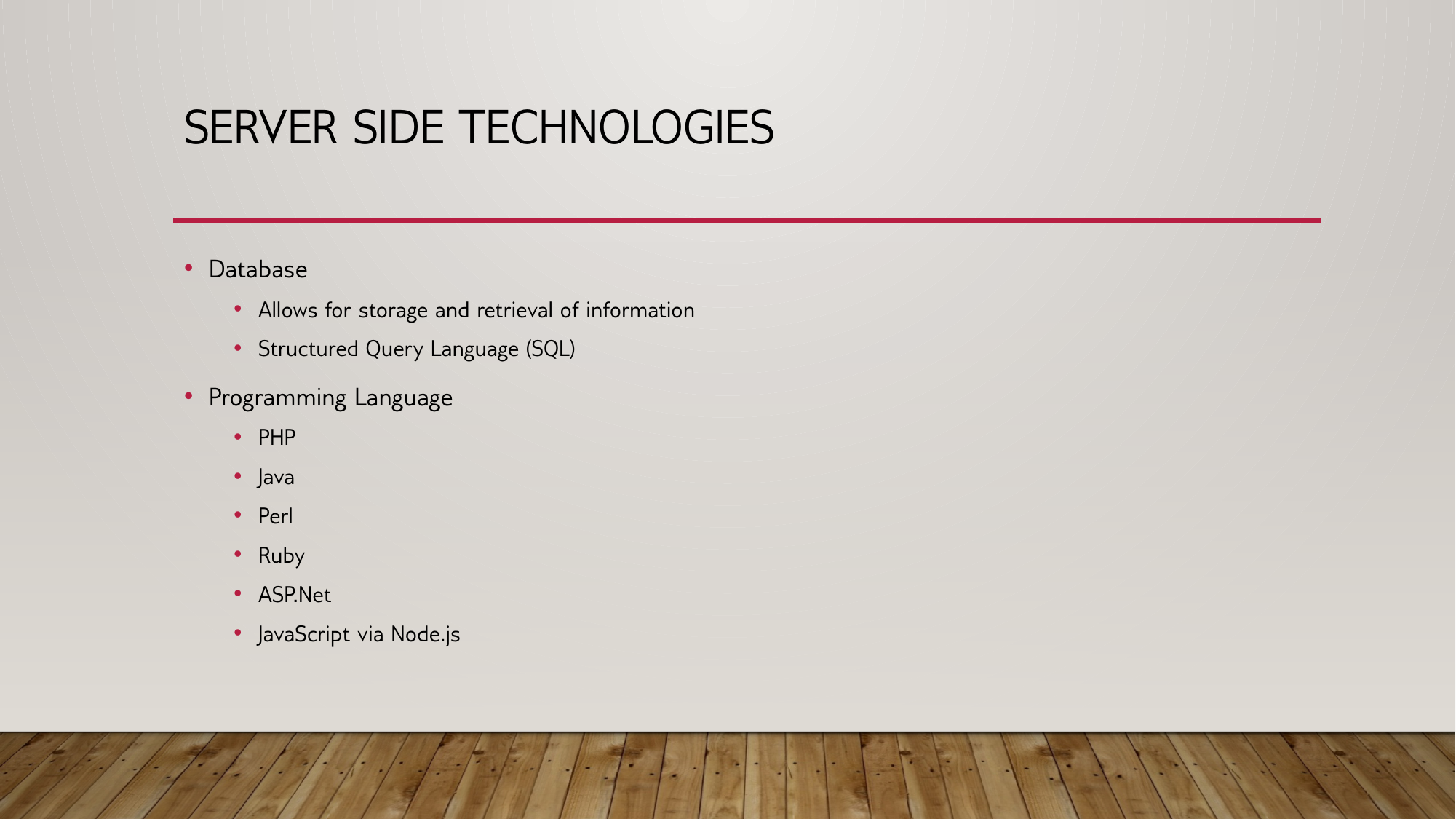

# Server side technologies
Database
Allows for storage and retrieval of information
Structured Query Language (SQL)
Programming Language
PHP
Java
Perl
Ruby
ASP.Net
JavaScript via Node.js